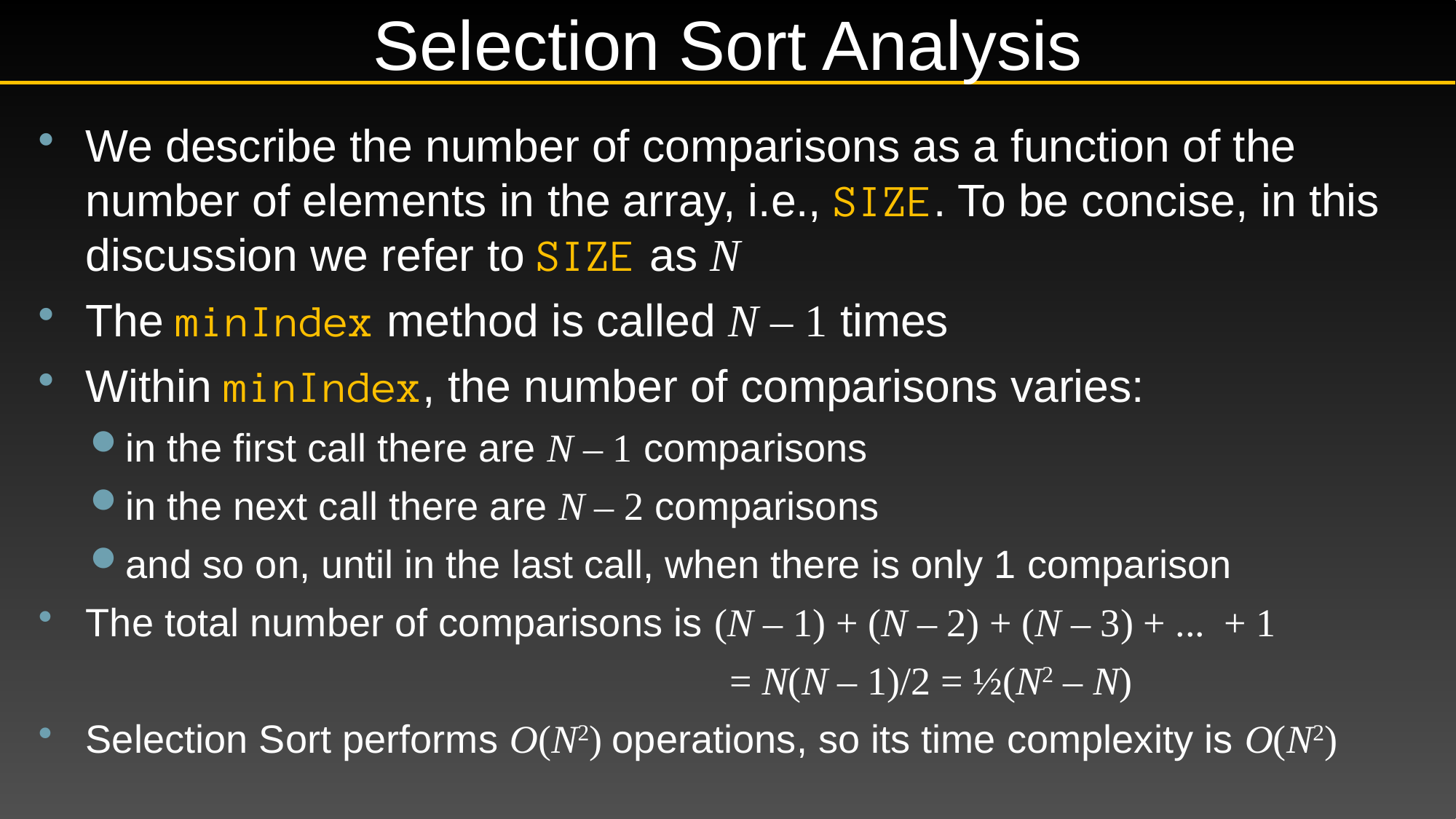

# Selection Sort Analysis
We describe the number of comparisons as a function of the number of elements in the array, i.e., SIZE. To be concise, in this discussion we refer to SIZE as N
The minIndex method is called N – 1 times
Within minIndex, the number of comparisons varies:
in the first call there are N – 1 comparisons
in the next call there are N – 2 comparisons
and so on, until in the last call, when there is only 1 comparison
The total number of comparisons is (N – 1) + (N – 2) + (N – 3) + ...  + 1
						          = N(N – 1)/2 = ½(N2 – N)
Selection Sort performs O(N2) operations, so its time complexity is O(N2)